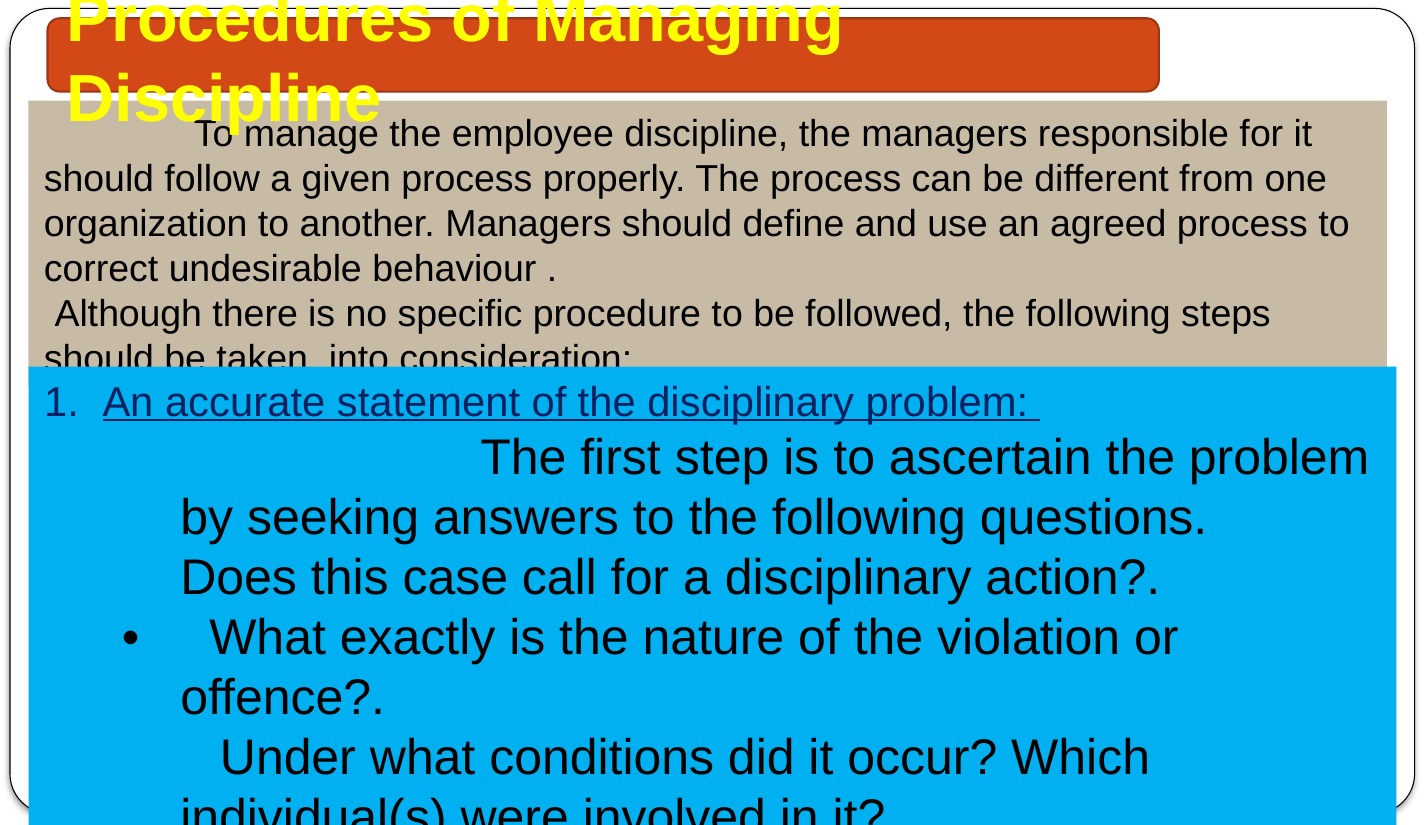

Procedures of Managing Discipline
	To manage the employee discipline, the managers responsible for it should follow a given process properly. The process can be different from one organization to another. Managers should define and use an agreed process to correct undesirable behaviour .
 Although there is no specific procedure to be followed, the following steps should be taken  into consideration:
An accurate statement of the disciplinary problem:
			The first step is to ascertain the problem by seeking answers to the following questions.
	Does this case call for a disciplinary action?.
•     What exactly is the nature of the violation or offence?.
       Under what conditions did it occur? Which individual(s) were involved in it?
        When, or how often, did the violation occur?